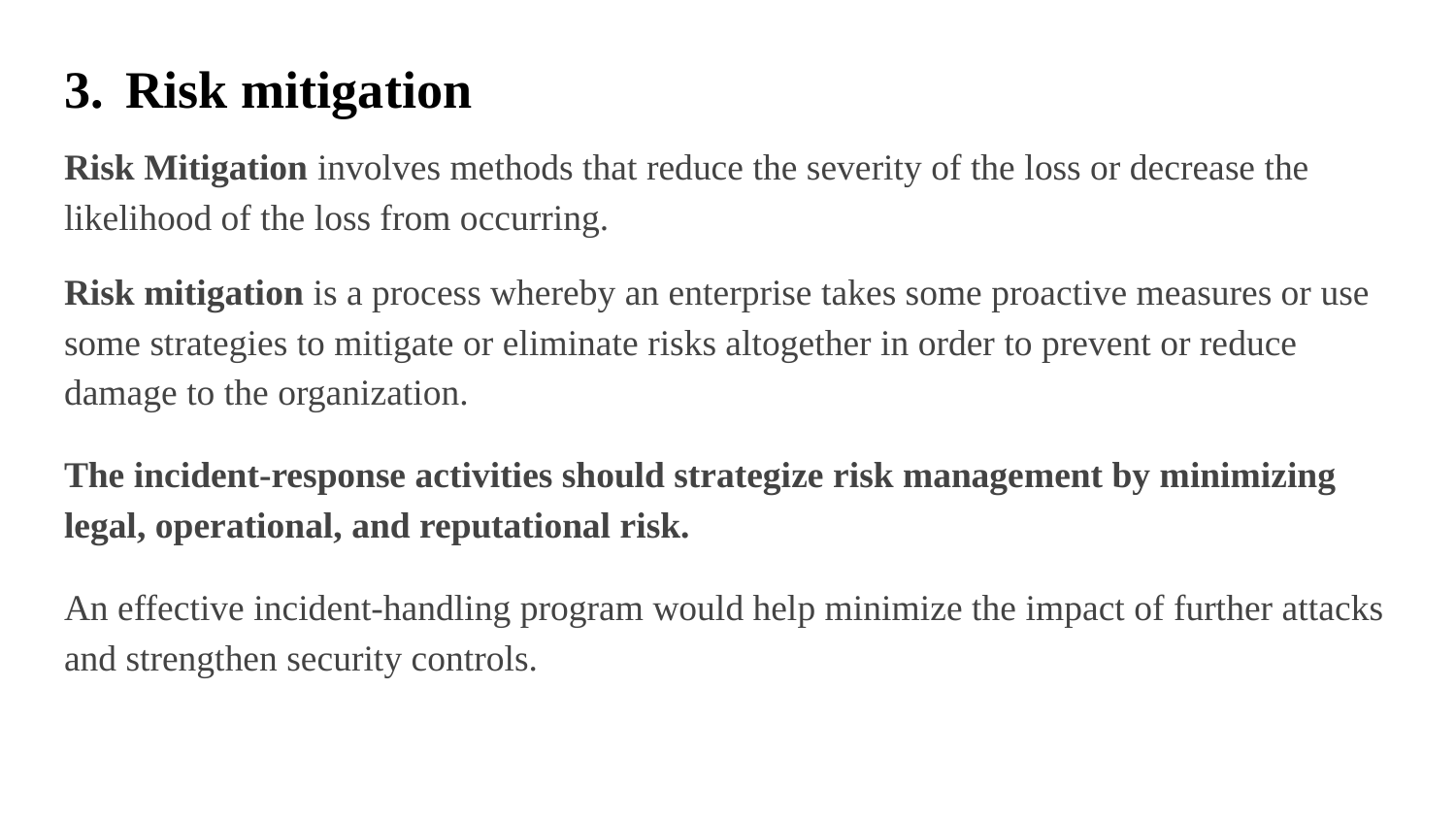

# 3.  Risk mitigation
Risk Mitigation involves methods that reduce the severity of the loss or decrease the likelihood of the loss from occurring.
Risk mitigation is a process whereby an enterprise takes some proactive measures or use some strategies to mitigate or eliminate risks altogether in order to prevent or reduce damage to the organization.
The incident-response activities should strategize risk management by minimizing legal, operational, and reputational risk.
An effective incident-handling program would help minimize the impact of further attacks and strengthen security controls.